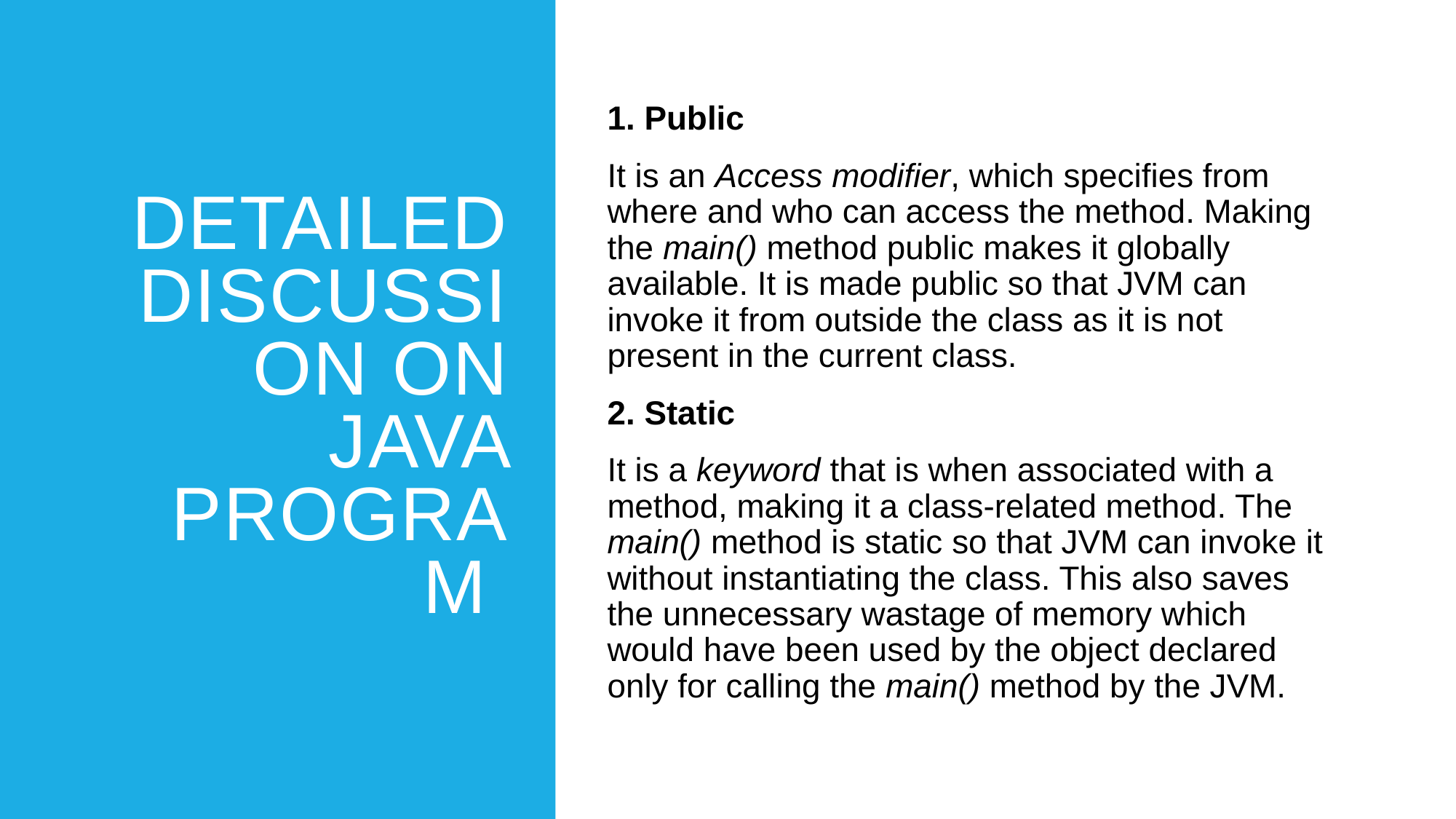

# Detailed Discussion on Java Program
1. Public
It is an Access modifier, which specifies from where and who can access the method. Making the main() method public makes it globally available. It is made public so that JVM can invoke it from outside the class as it is not present in the current class.
2. Static
It is a keyword that is when associated with a method, making it a class-related method. The main() method is static so that JVM can invoke it without instantiating the class. This also saves the unnecessary wastage of memory which would have been used by the object declared only for calling the main() method by the JVM.